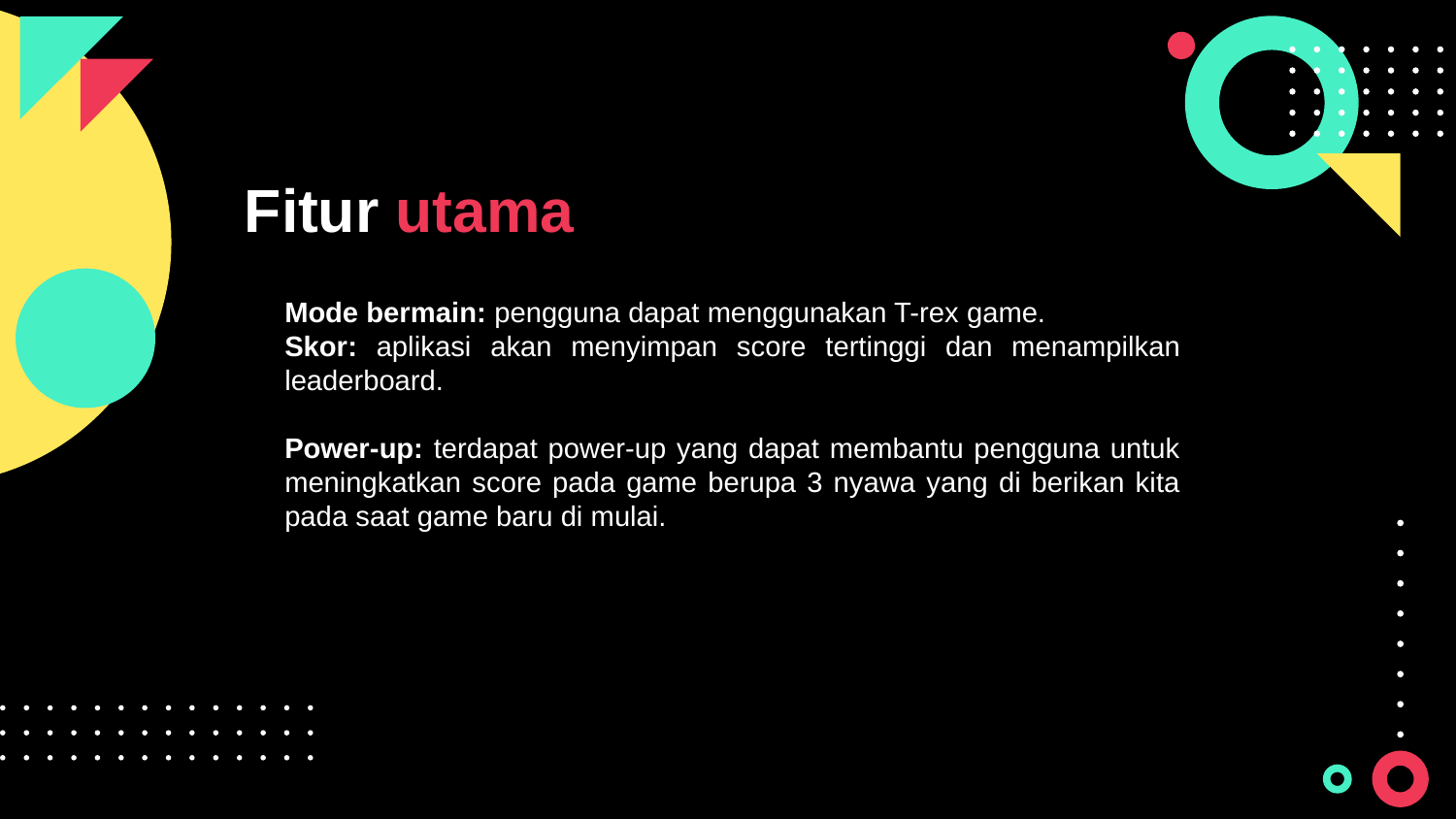

# Fitur utama
Mode bermain: pengguna dapat menggunakan T-rex game.
Skor: aplikasi akan menyimpan score tertinggi dan menampilkan leaderboard.

Power-up: terdapat power-up yang dapat membantu pengguna untuk meningkatkan score pada game berupa 3 nyawa yang di berikan kita pada saat game baru di mulai.